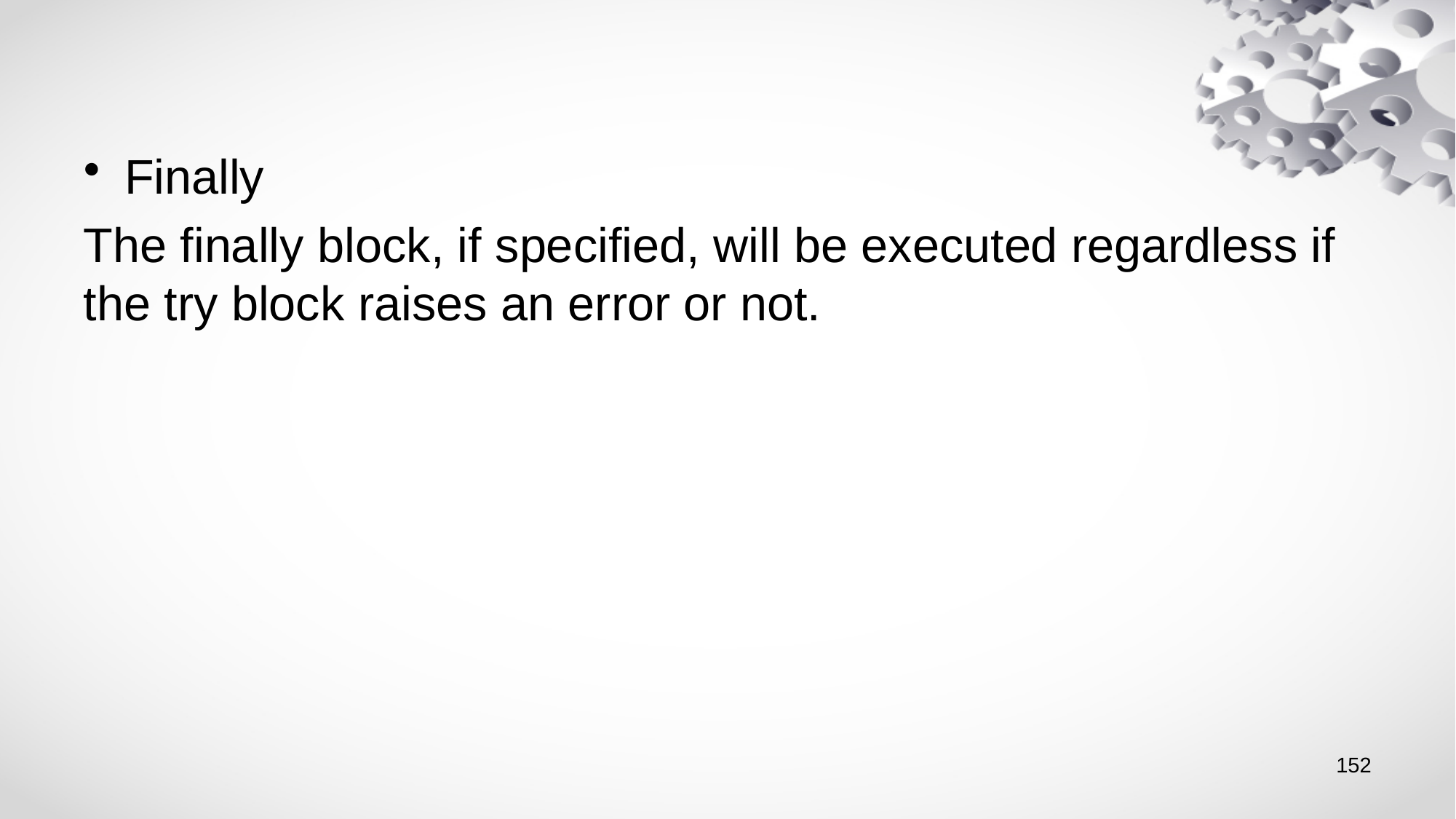

#
Finally
The finally block, if specified, will be executed regardless if the try block raises an error or not.

152